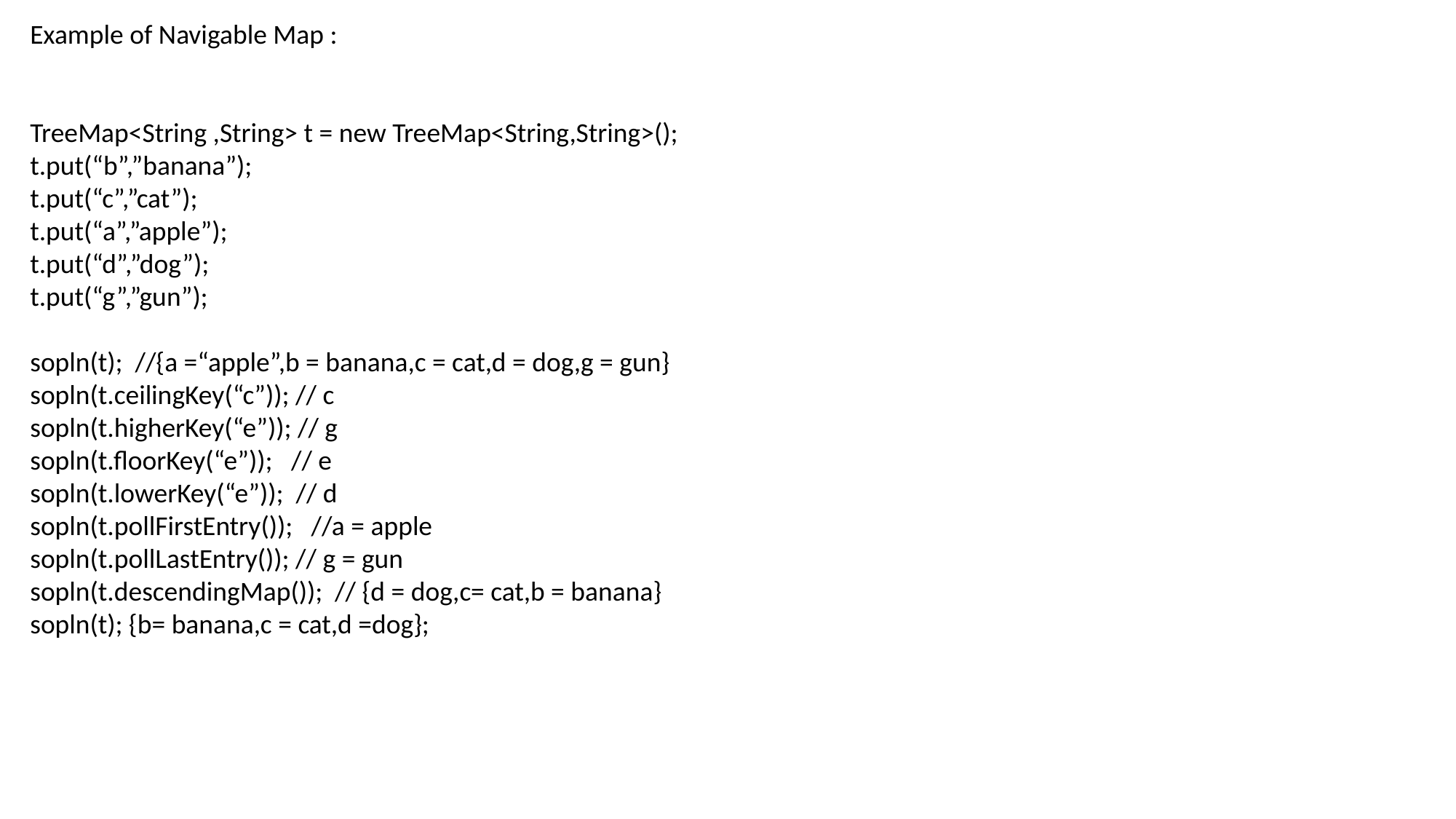

Example of Navigable Map :

TreeMap<String ,String> t = new TreeMap<String,String>();
t.put(“b”,”banana”);
t.put(“c”,”cat”);
t.put(“a”,”apple”);
t.put(“d”,”dog”);
t.put(“g”,”gun”);

sopln(t);  //{a =“apple”,b = banana,c = cat,d = dog,g = gun}
sopln(t.ceilingKey(“c”)); // c
sopln(t.higherKey(“e”)); // g
sopln(t.floorKey(“e”));   // e
sopln(t.lowerKey(“e”));  // d
sopln(t.pollFirstEntry());   //a = apple
sopln(t.pollLastEntry()); // g = gun
sopln(t.descendingMap());  // {d = dog,c= cat,b = banana}
sopln(t); {b= banana,c = cat,d =dog};